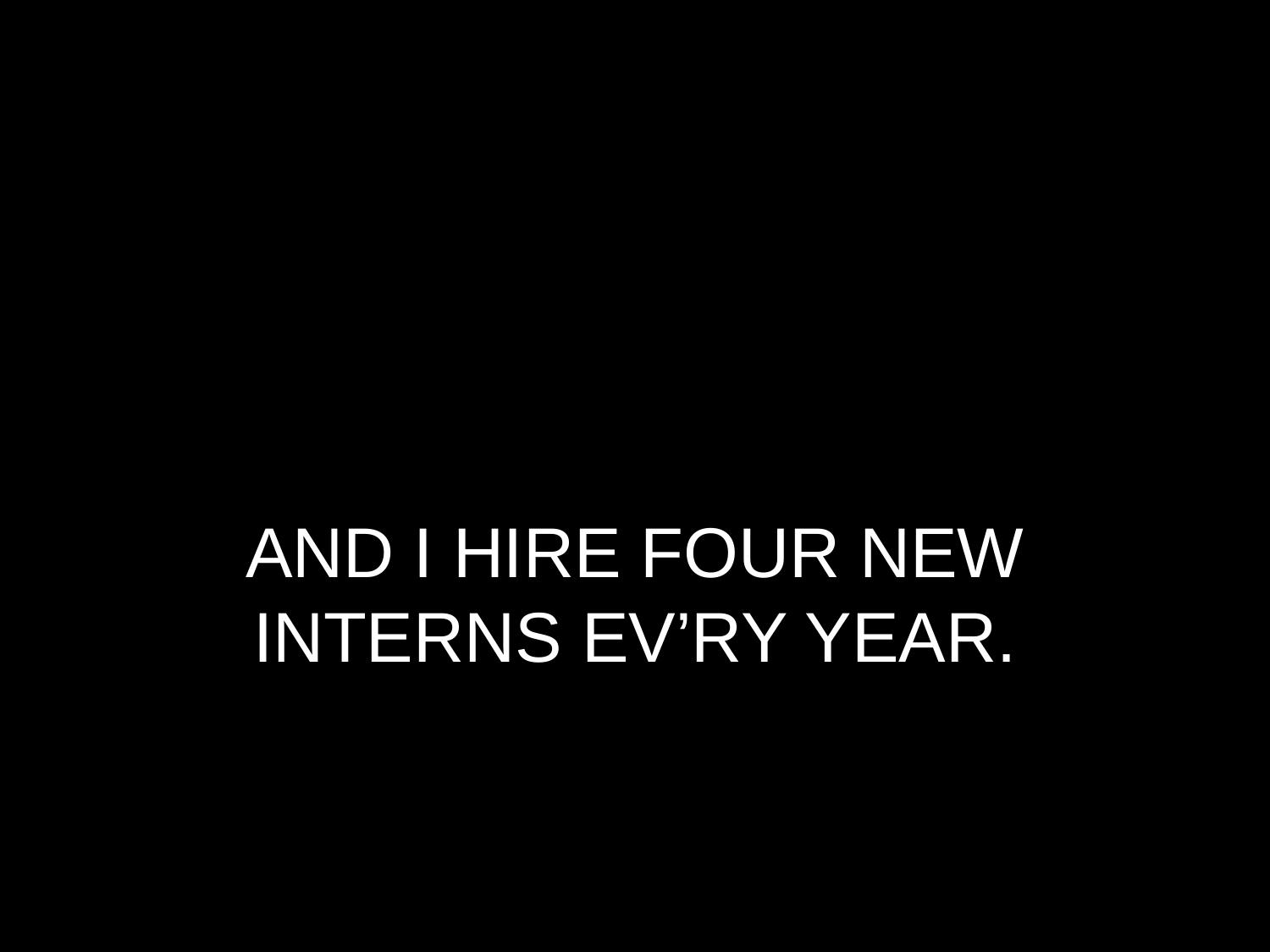

# AND I HIRE FOUR NEW INTERNS EV’RY YEAR.